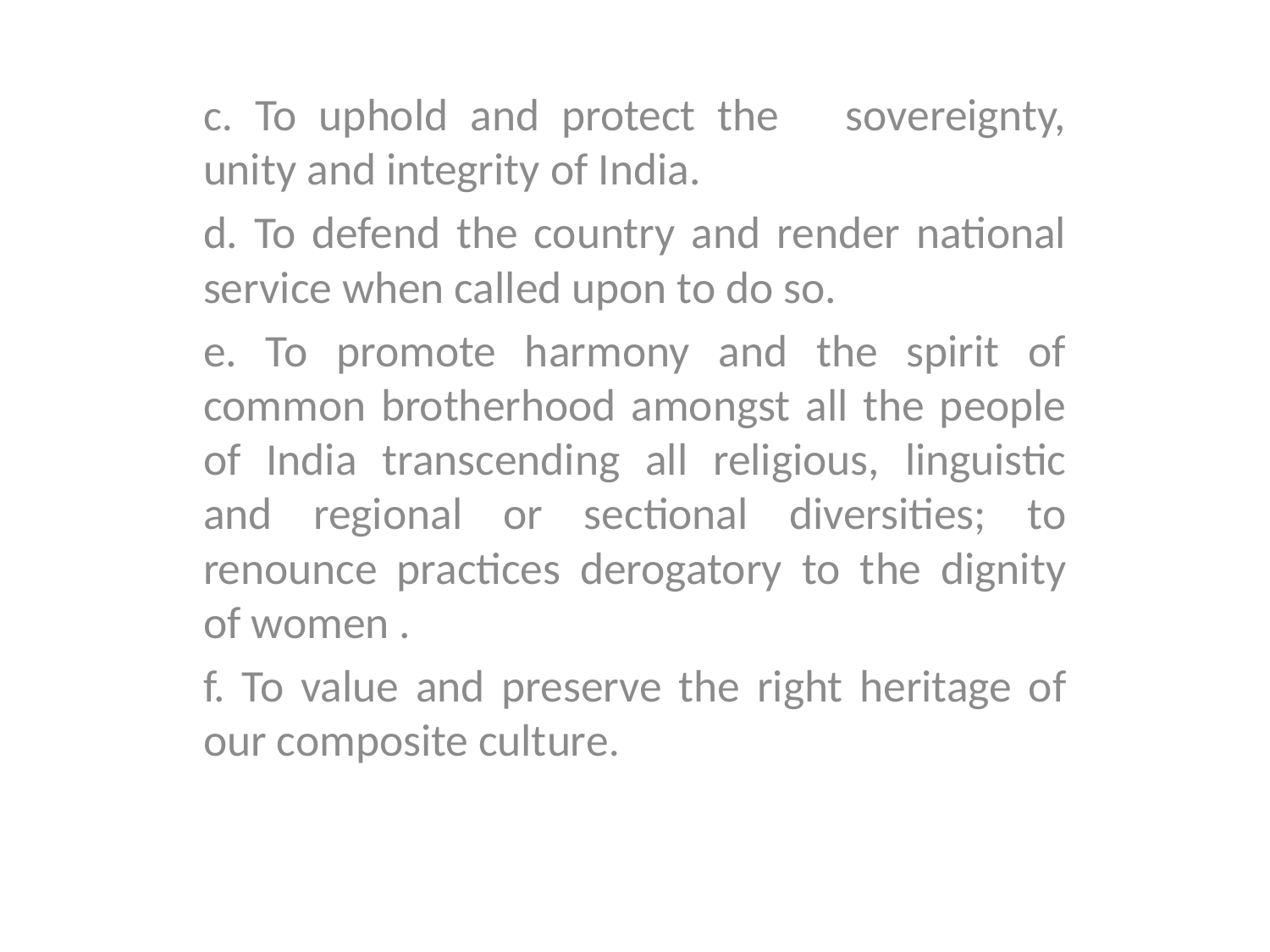

c. To uphold and protect the   sovereignty, unity and integrity of India.
d. To defend the country and render national service when called upon to do so.
e. To promote harmony and the spirit of common brotherhood amongst all the people of India transcending all religious, linguistic and regional or sectional diversities; to renounce practices derogatory to the dignity of women .
f. To value and preserve the right heritage of our composite culture.